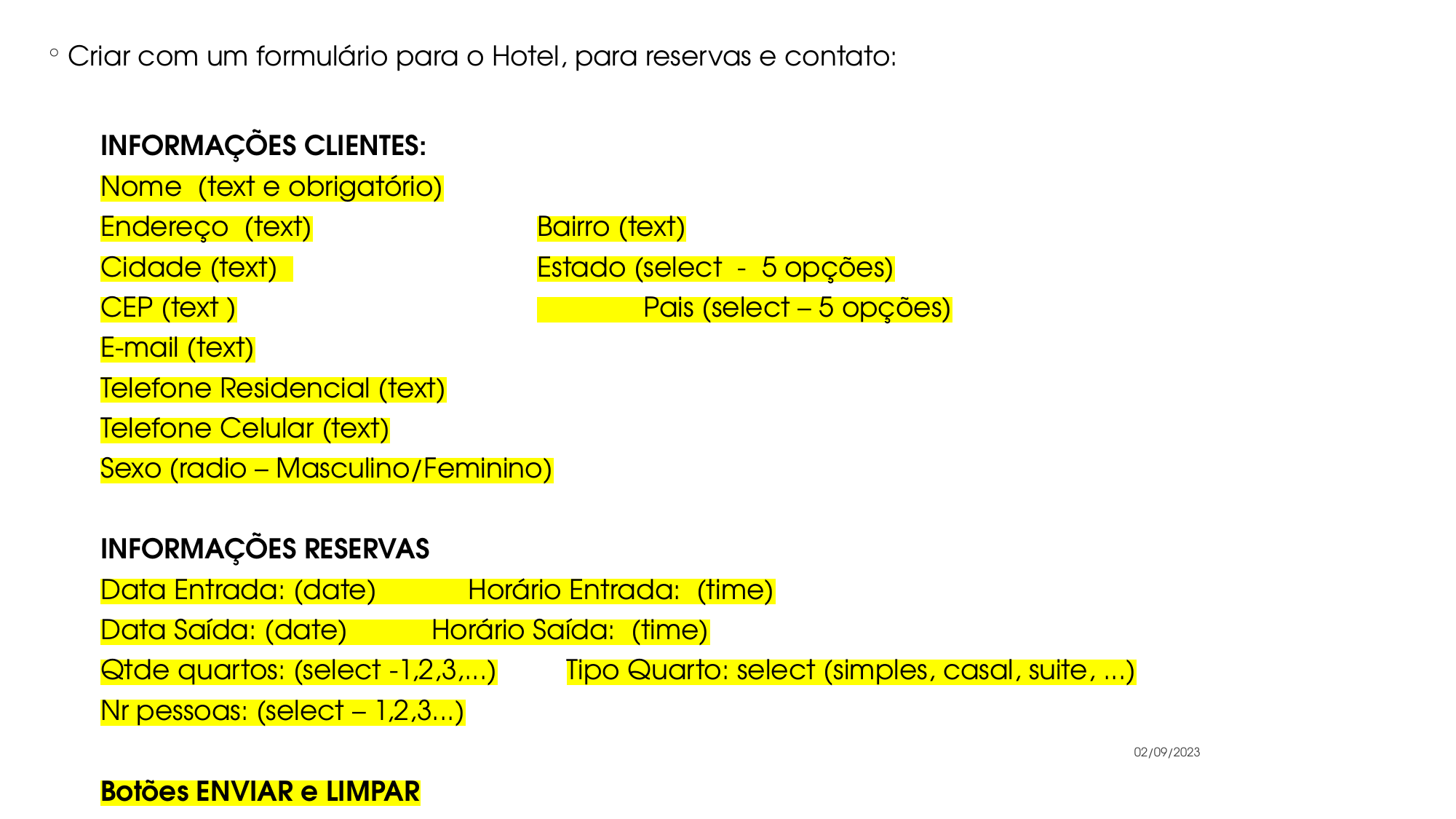

Criar com um formulário para o Hotel, para reservas e contato:

INFORMAÇÕES CLIENTES:
Nome  (text e obrigatório)
Endereço  (text)			Bairro (text)
Cidade (text)  			Estado (select  -  5 opções)
CEP (text )			              Pais (select – 5 opções)
E-mail (text)
Telefone Residencial (text)
Telefone Celular (text)
Sexo (radio – Masculino/Feminino)

INFORMAÇÕES RESERVAS
Data Entrada: (date)            Horário Entrada:  (time)
Data Saída: (date)           Horário Saída:  (time)
Qtde quartos: (select -1,2,3,...)         Tipo Quarto: select (simples, casal, suite, ...)
Nr pessoas: (select – 1,2,3...)

Botões ENVIAR e LIMPAR
02/09/2023